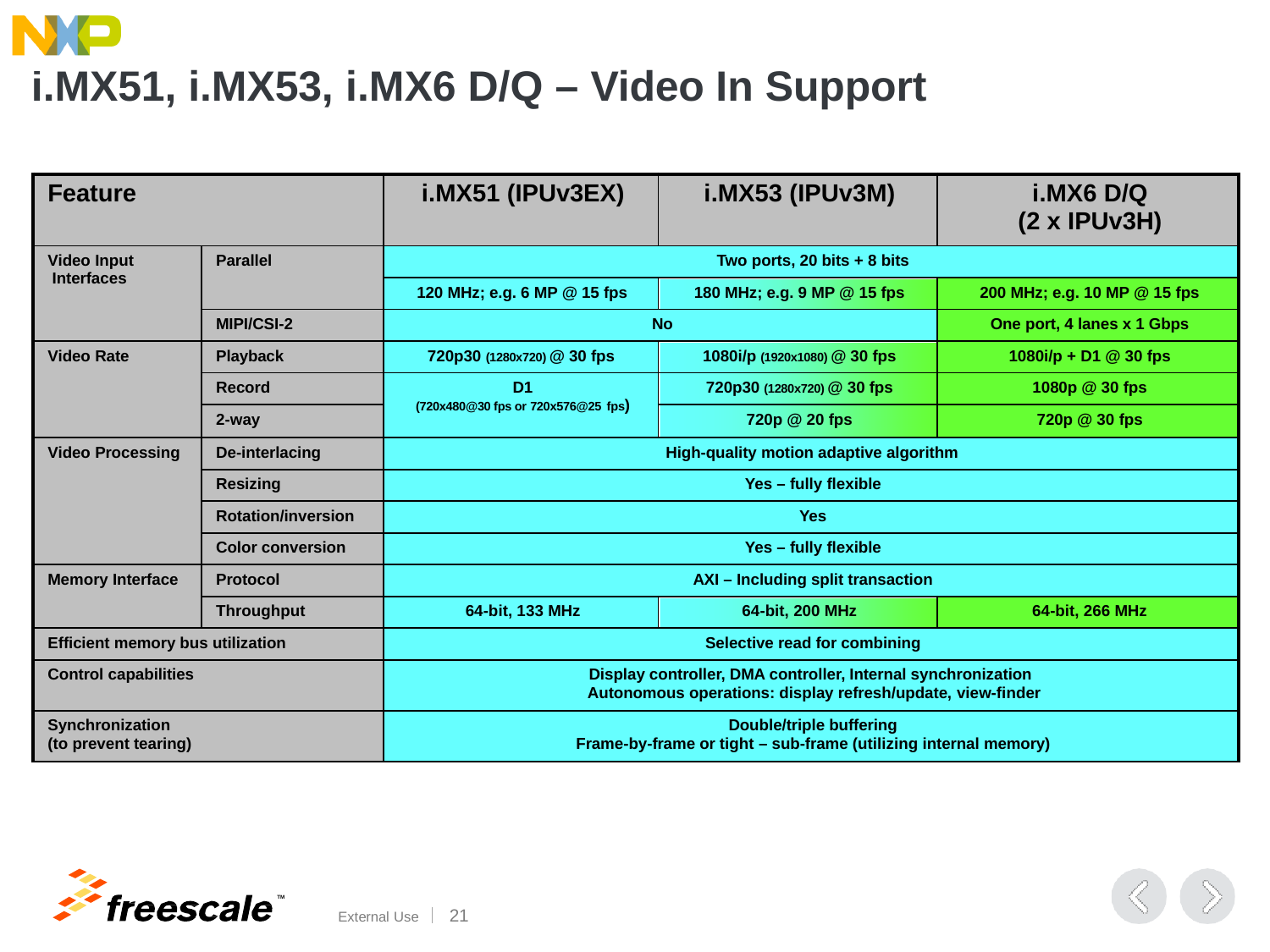

# i.MX51, i.MX53, i.MX6 D/Q – Video In Support
| Feature |  | i.MX51 (IPUv3EX) | i.MX53 (IPUv3M) | i.MX6 D/Q (2 x IPUv3H) |
| --- | --- | --- | --- | --- |
| Video Input Interfaces | Parallel | Two ports, 20 bits + 8 bits |  |  |
|  |  | 120 MHz; e.g. 6 MP @ 15 fps | 180 MHz; e.g. 9 MP @ 15 fps | 200 MHz; e.g. 10 MP @ 15 fps |
|  | MIPI/CSI-2 | No |  | One port, 4 lanes x 1 Gbps |
| Video Rate | Playback | 720p30 (1280x720) @ 30 fps | 1080i/p (1920x1080) @ 30 fps | 1080i/p + D1 @ 30 fps |
|  | Record | D1 (720x480@30 fps or 720x576@25 fps) | 720p30 (1280x720) @ 30 fps | 1080p @ 30 fps |
|  | 2-way |  | 720p @ 20 fps | 720p @ 30 fps |
| Video Processing | De-interlacing | High-quality motion adaptive algorithm |  |  |
|  | Resizing | Yes – fully flexible |  |  |
|  | Rotation/inversion | Yes |  |  |
|  | Color conversion | Yes – fully flexible |  |  |
| Memory Interface | Protocol | AXI – Including split transaction |  |  |
|  | Throughput | 64-bit, 133 MHz | 64-bit, 200 MHz | 64-bit, 266 MHz |
| Efficient memory bus utilization |  | Selective read for combining |  |  |
| Control capabilities |  | Display controller, DMA controller, Internal synchronization Autonomous operations: display refresh/update, view-finder |  |  |
| Synchronization (to prevent tearing) |  | Double/triple buffering Frame-by-frame or tight – sub-frame (utilizing internal memory) |  |  |

TM
External Use	21